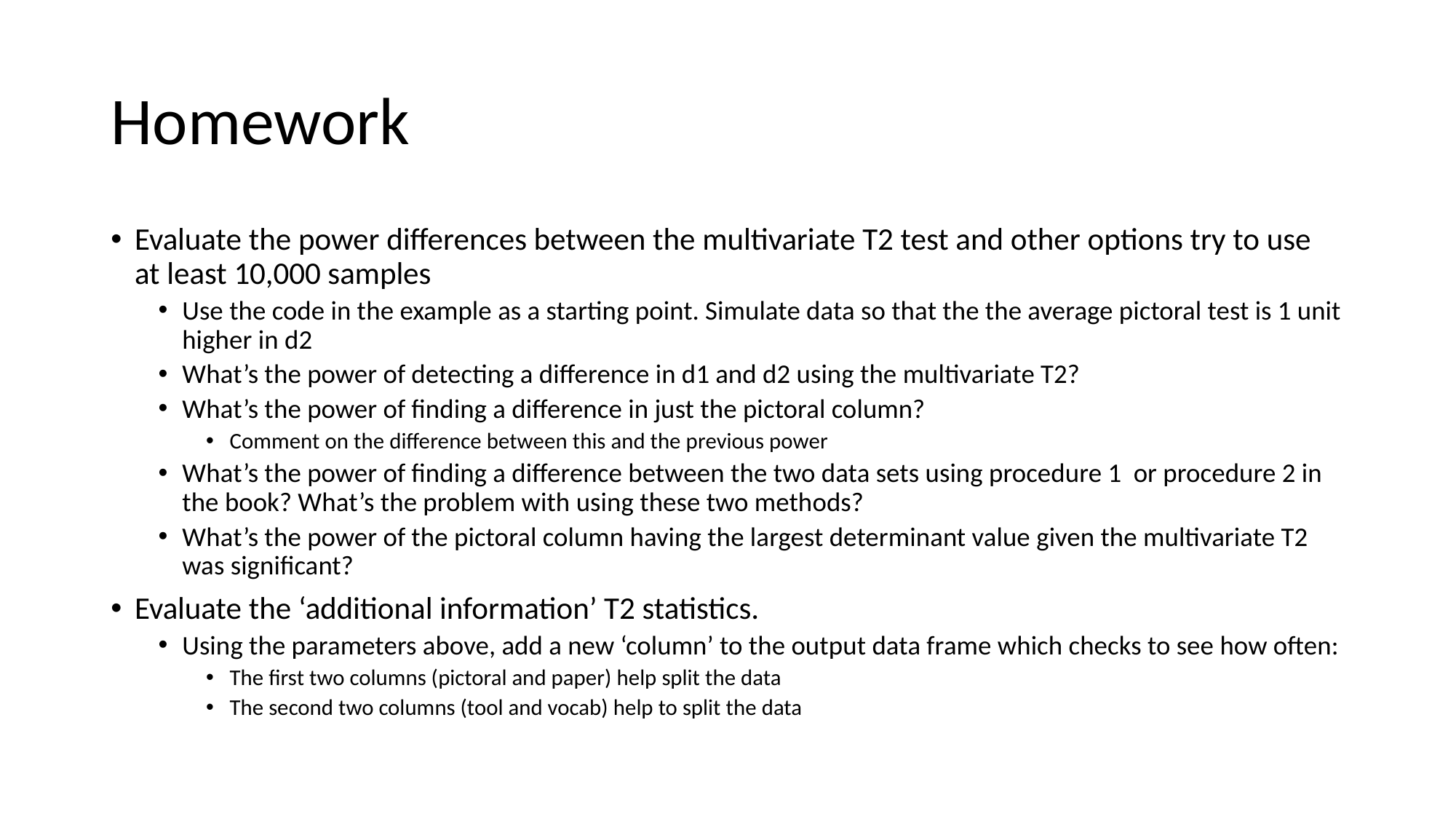

# Homework
Evaluate the power differences between the multivariate T2 test and other options try to use at least 10,000 samples
Use the code in the example as a starting point. Simulate data so that the the average pictoral test is 1 unit higher in d2
What’s the power of detecting a difference in d1 and d2 using the multivariate T2?
What’s the power of finding a difference in just the pictoral column?
Comment on the difference between this and the previous power
What’s the power of finding a difference between the two data sets using procedure 1  or procedure 2 in the book? What’s the problem with using these two methods?
What’s the power of the pictoral column having the largest determinant value given the multivariate T2 was significant?
Evaluate the ‘additional information’ T2 statistics.
Using the parameters above, add a new ‘column’ to the output data frame which checks to see how often:
The first two columns (pictoral and paper) help split the data
The second two columns (tool and vocab) help to split the data